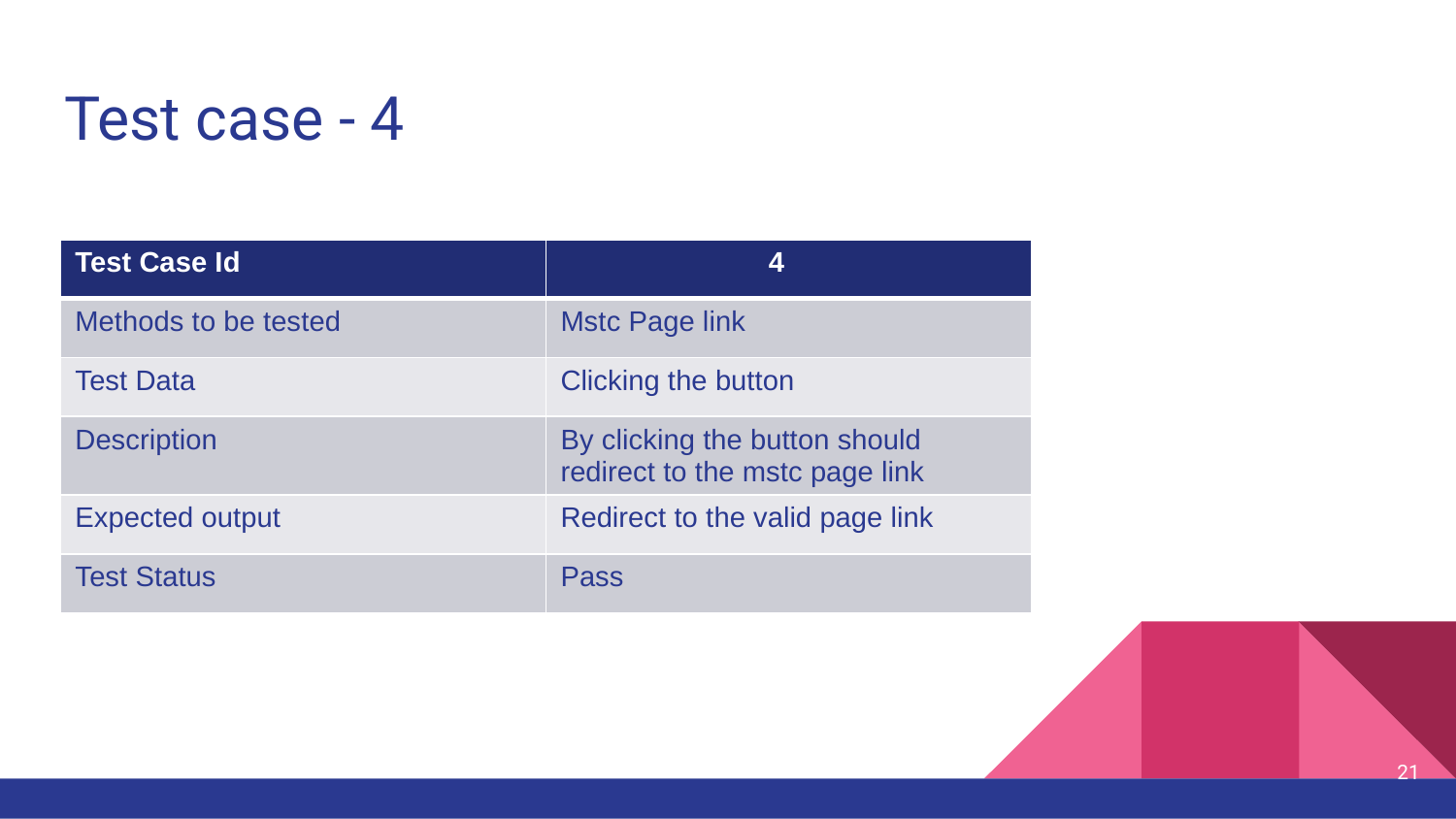

# Test case - 4
| Test Case Id | 4 |
| --- | --- |
| Methods to be tested | Mstc Page link |
| Test Data | Clicking the button |
| Description | By clicking the button should redirect to the mstc page link |
| Expected output | Redirect to the valid page link |
| Test Status | Pass |
21